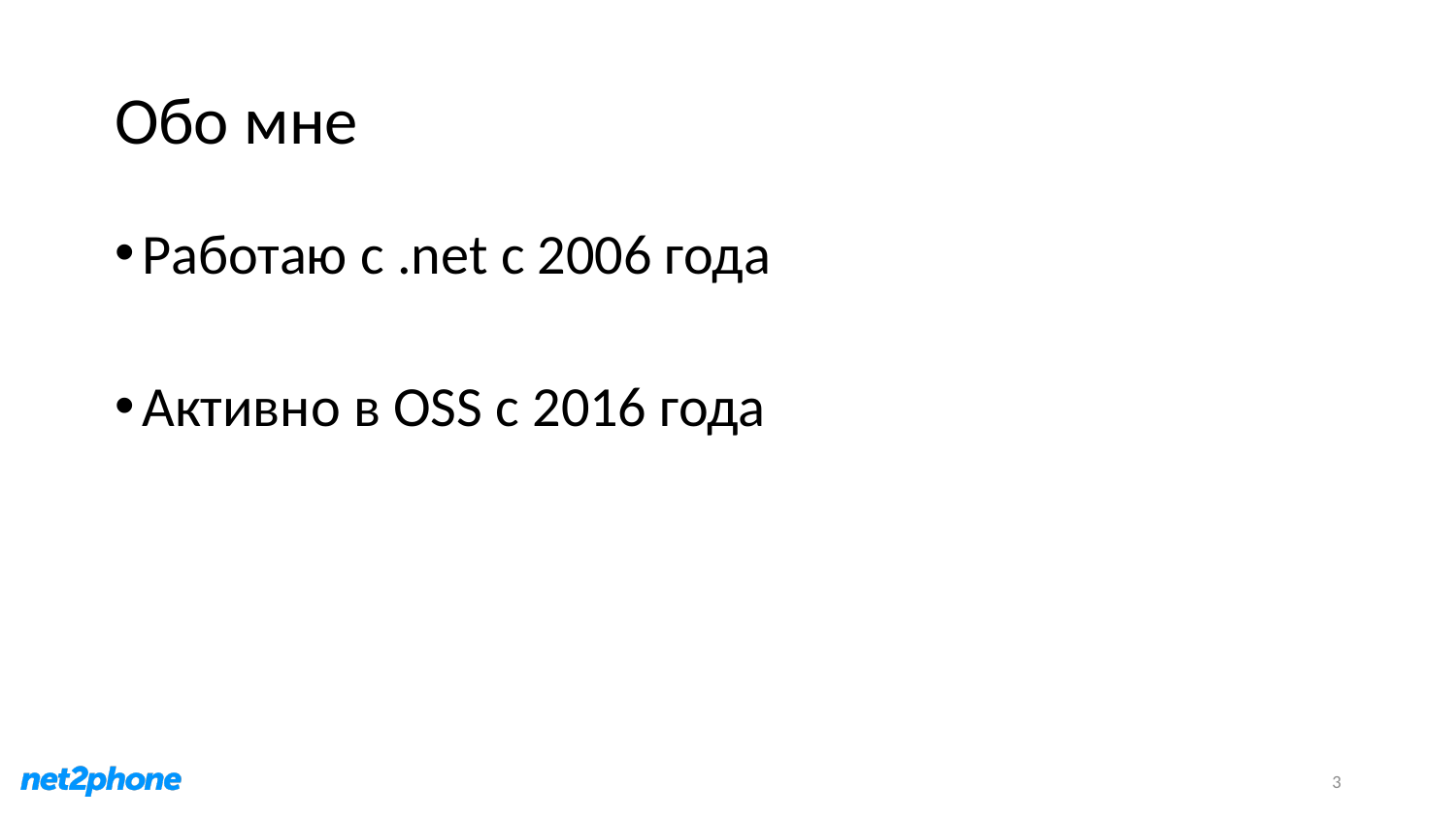

# Обо мне
Работаю с .net с 2006 года

Активно в OSS с 2016 года

3